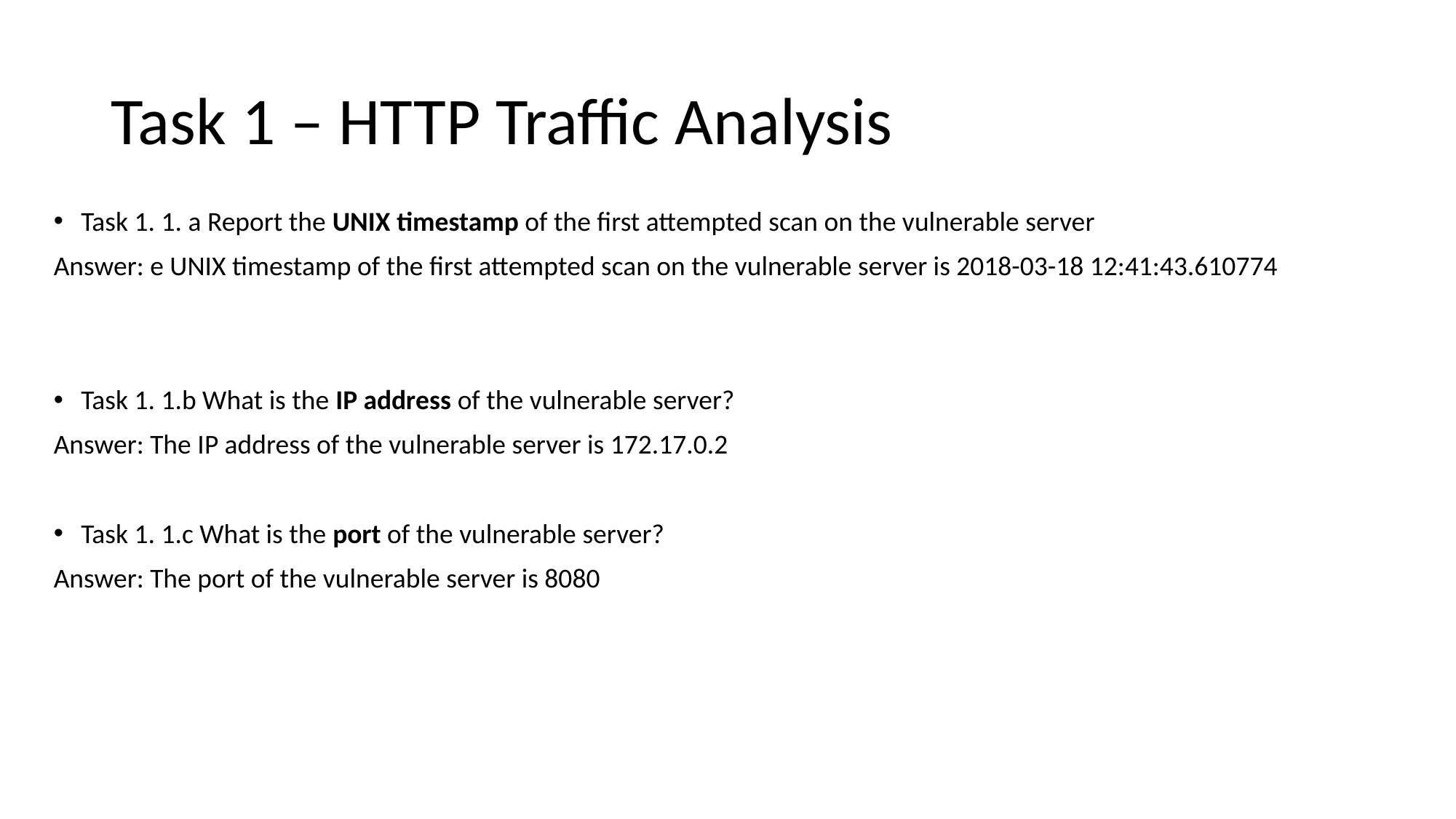

# Task 1 – HTTP Traffic Analysis
Task 1. 1. a Report the UNIX timestamp of the first attempted scan on the vulnerable server
Answer: e UNIX timestamp of the first attempted scan on the vulnerable server is 2018-03-18 12:41:43.610774

Task 1. 1.b What is the IP address of the vulnerable server?
Answer: The IP address of the vulnerable server is 172.17.0.2

Task 1. 1.c What is the port of the vulnerable server?
Answer: The port of the vulnerable server is 8080